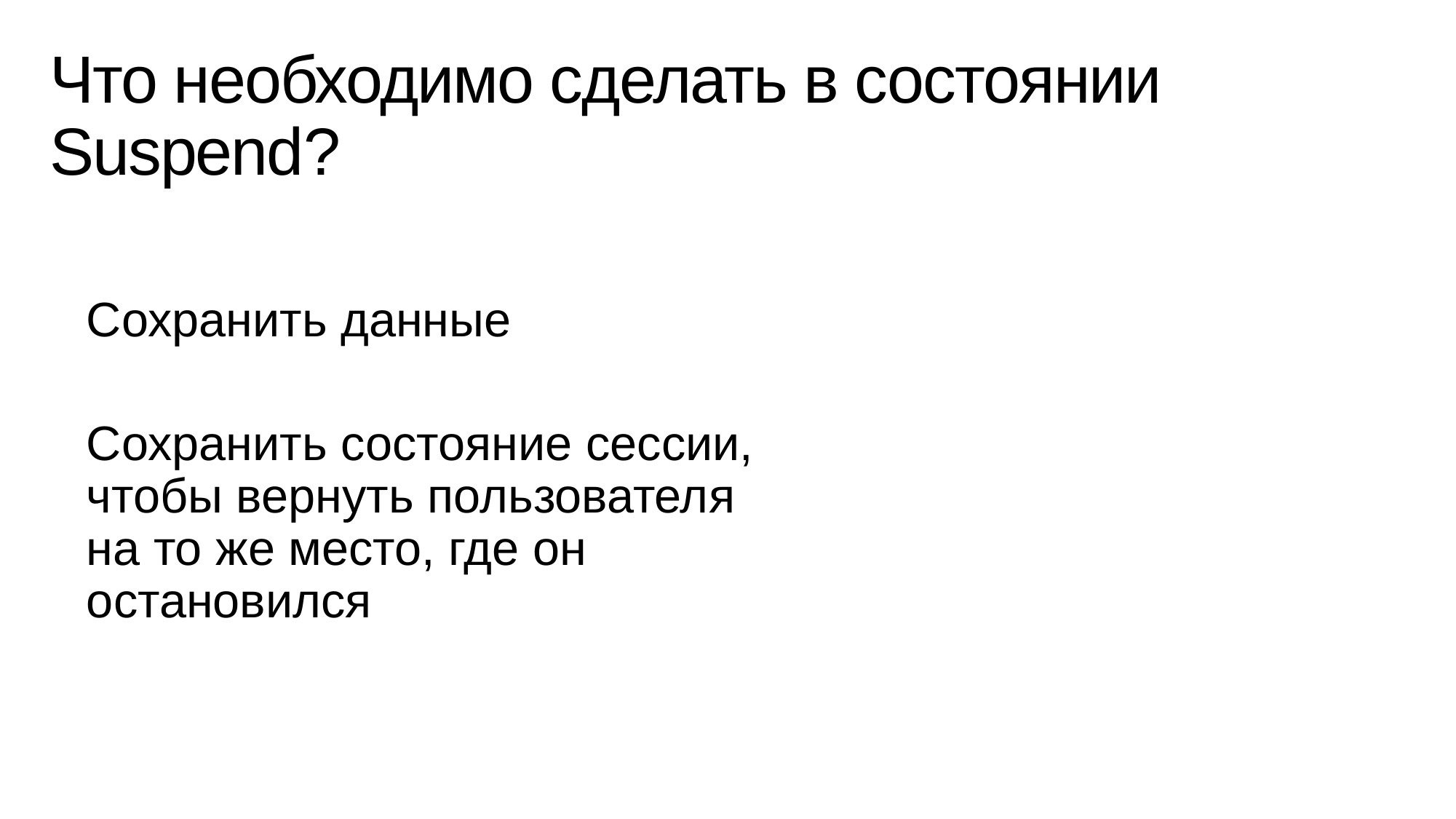

# Что необходимо сделать в состоянии Suspend?
Сохранить данные

Сохранить состояние сессии, чтобы вернуть пользователя на то же место, где он остановился